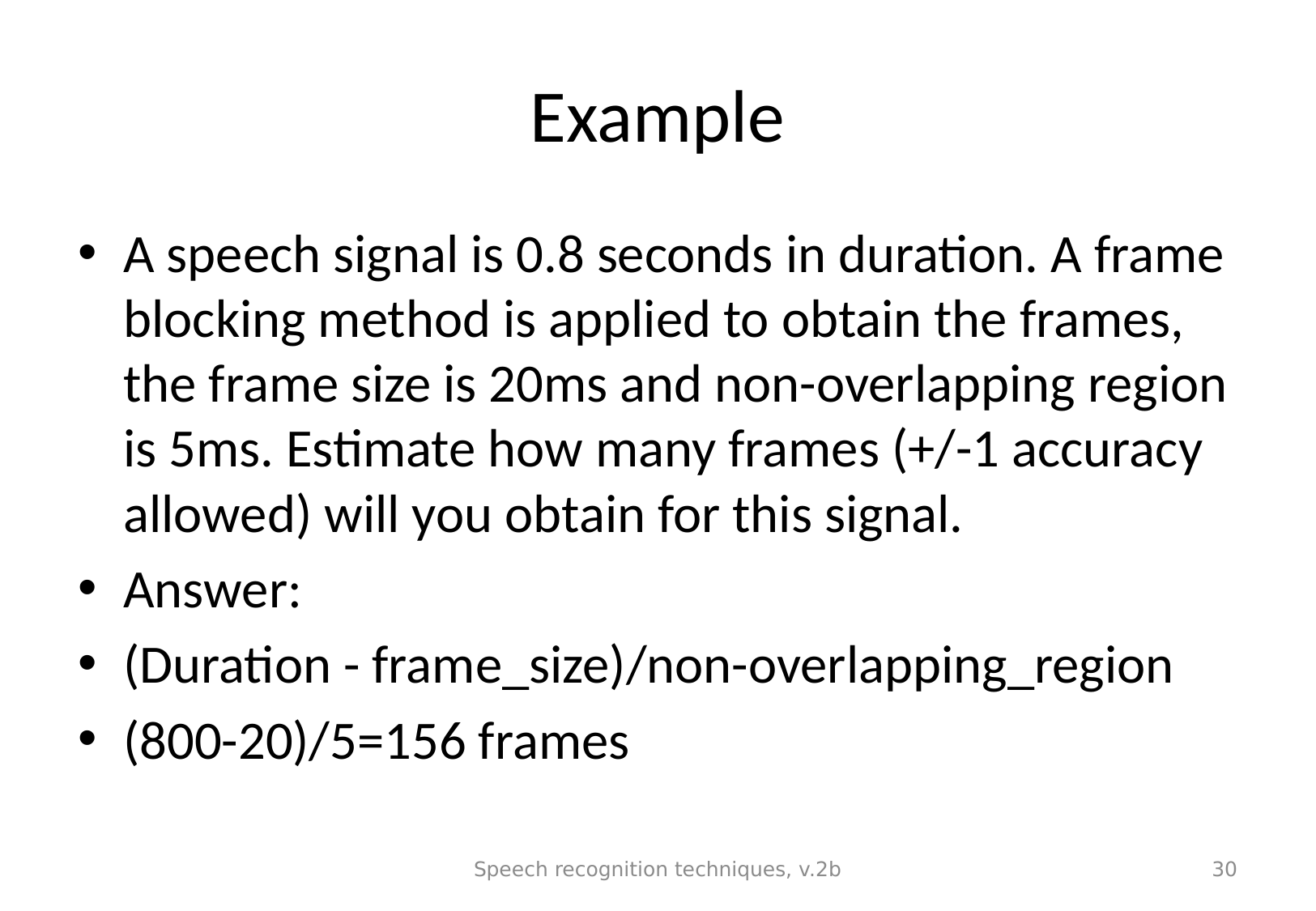

# Example
A speech signal is 0.8 seconds in duration. A frame blocking method is applied to obtain the frames, the frame size is 20ms and non-overlapping region is 5ms. Estimate how many frames (+/-1 accuracy allowed) will you obtain for this signal.
Answer:
(Duration - frame_size)/non-overlapping_region
(800-20)/5=156 frames

Speech recognition techniques, v.2b
30